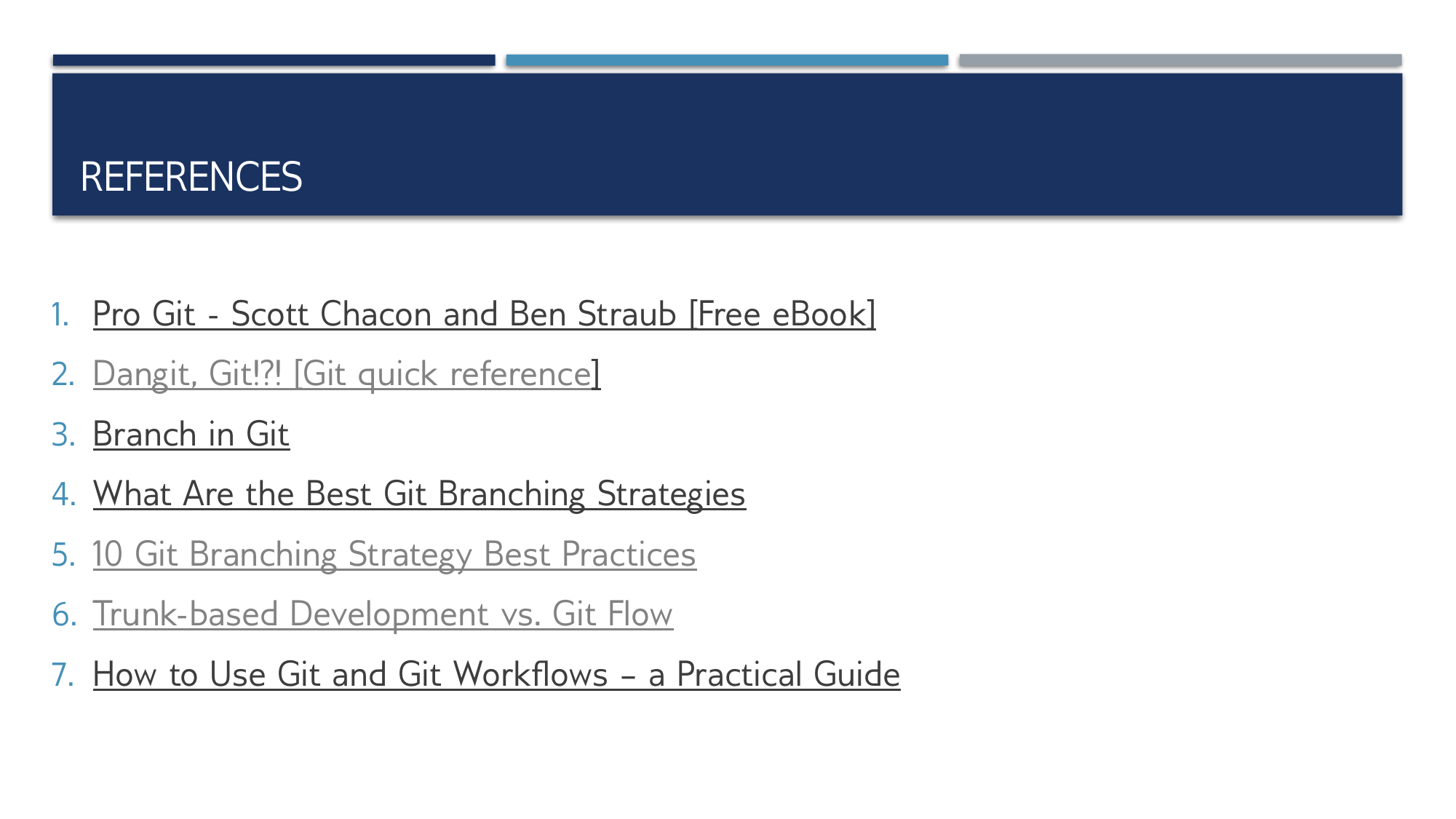

# References
Pro Git - Scott Chacon and Ben Straub [Free eBook]
Dangit, Git!?! [Git quick reference]
Branch in Git
What Are the Best Git Branching Strategies
10 Git Branching Strategy Best Practices
Trunk-based Development vs. Git Flow
How to Use Git and Git Workflows – a Practical Guide